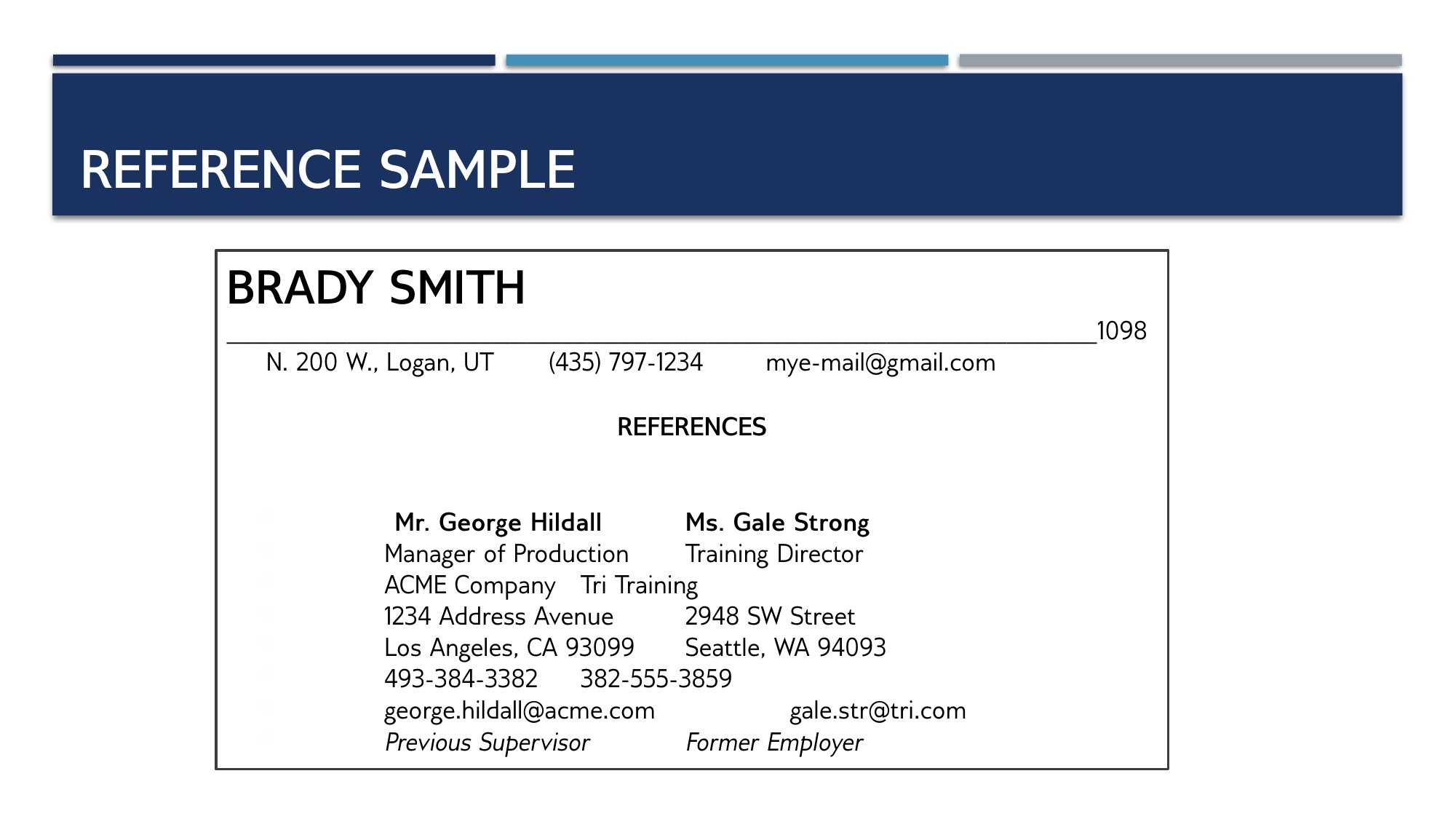

# Reference sample
BRADY SMITH
_______________________________________________________________________________________1098 N. 200 W., Logan, UT       (435) 797-1234        mye-mail@gmail.com

REFERENCES

              Mr. George Hildall			Ms. Gale Strong
              Manager of Production			Training Director
              ACME Company				Tri Training
              1234 Address Avenue			2948 SW Street
              Los Angeles, CA 93099			Seattle, WA 94093
              493-384-3382					382-555-3859
              george.hildall@acme.com		   	gale.str@tri.com
              Previous Supervisor				Former Employer